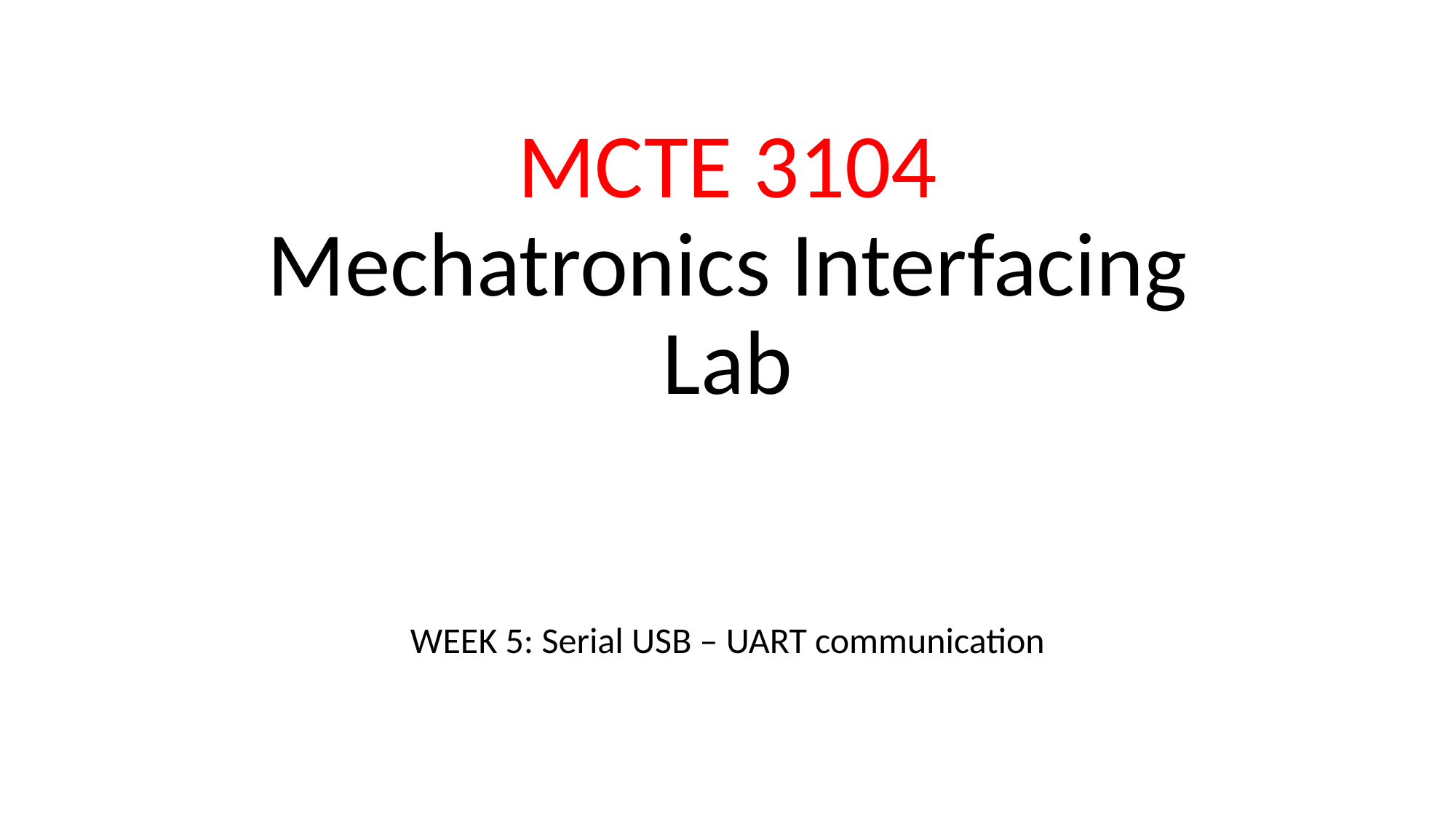

# MCTE 3104 Mechatronics Interfacing Lab
WEEK 5: Serial USB – UART communication